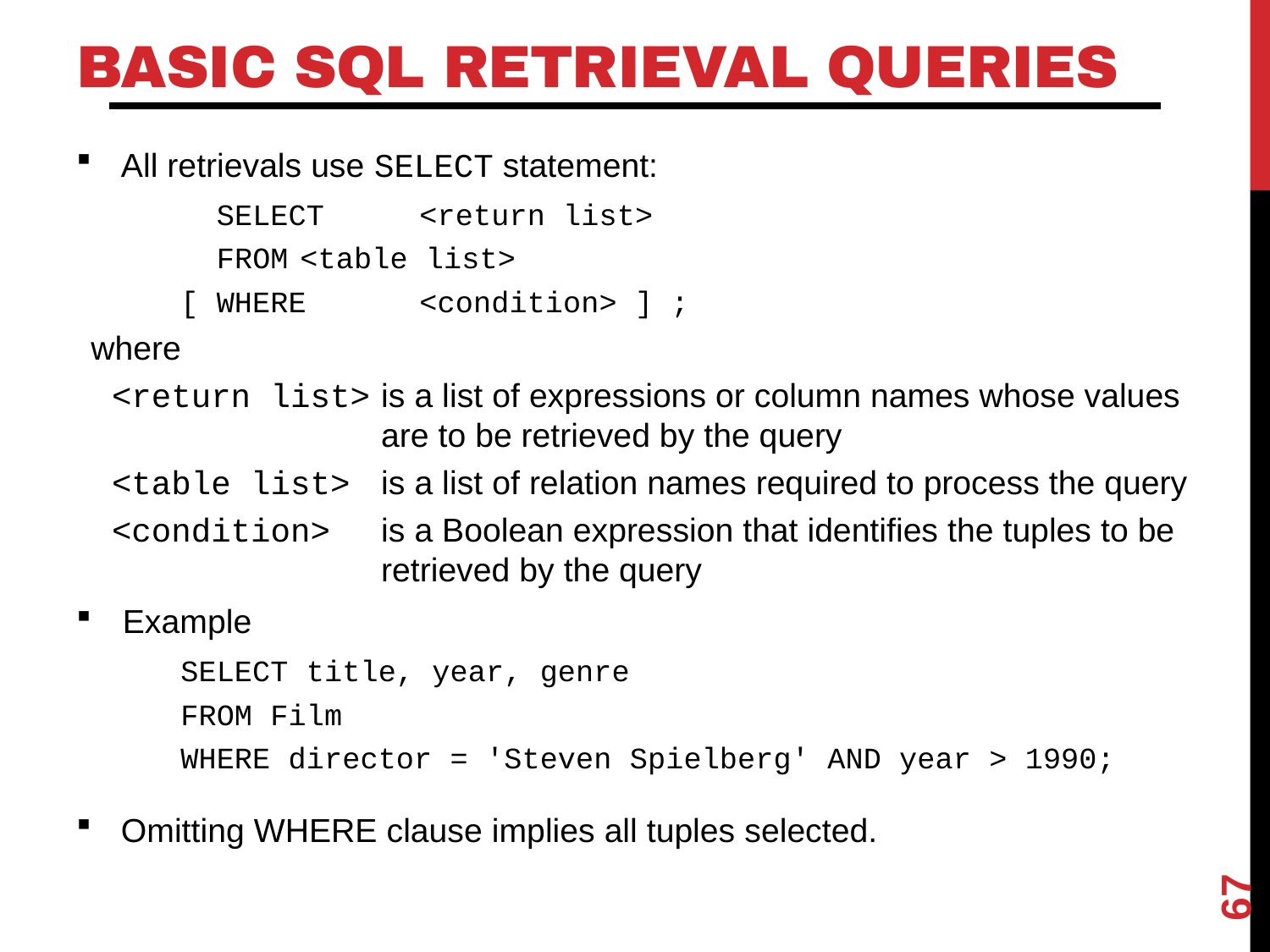

# Basic SQL Retrieval Queries
All retrievals use SELECT statement:
  SELECT	<return list>
  FROM	<table list>
[ WHERE	<condition> ] ;
where
<return list>	is a list of expressions or column names whose values are to be retrieved by the query
<table list>	is a list of relation names required to process the query
<condition>	is a Boolean expression that identifies the tuples to be retrieved by the query
Example
SELECT title, year, genre
FROM Film
WHERE director = 'Steven Spielberg' AND year > 1990;
Omitting WHERE clause implies all tuples selected.
67